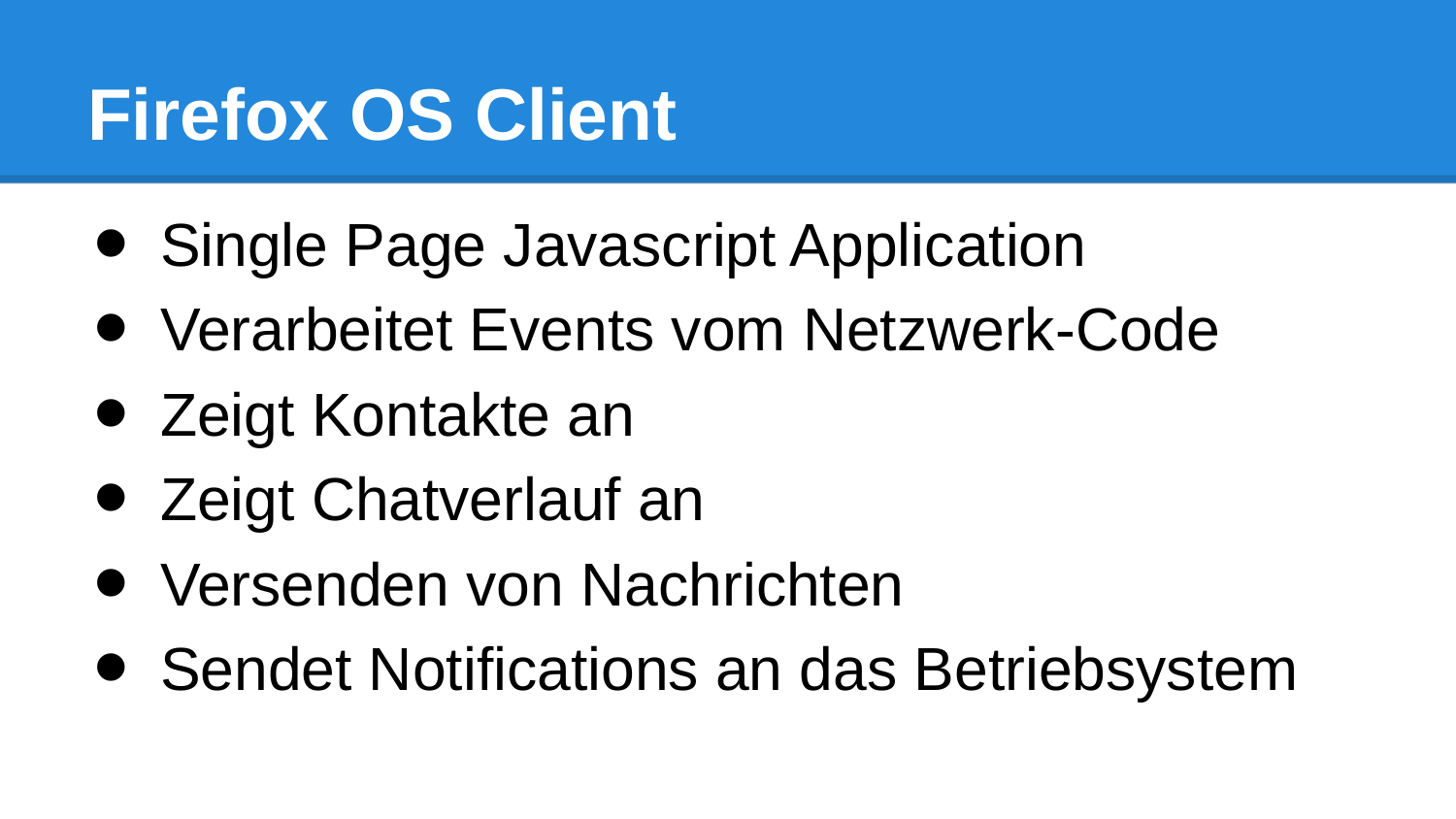

# Firefox OS Client
Single Page Javascript Application
Verarbeitet Events vom Netzwerk-Code
Zeigt Kontakte an
Zeigt Chatverlauf an
Versenden von Nachrichten
Sendet Notifications an das Betriebsystem